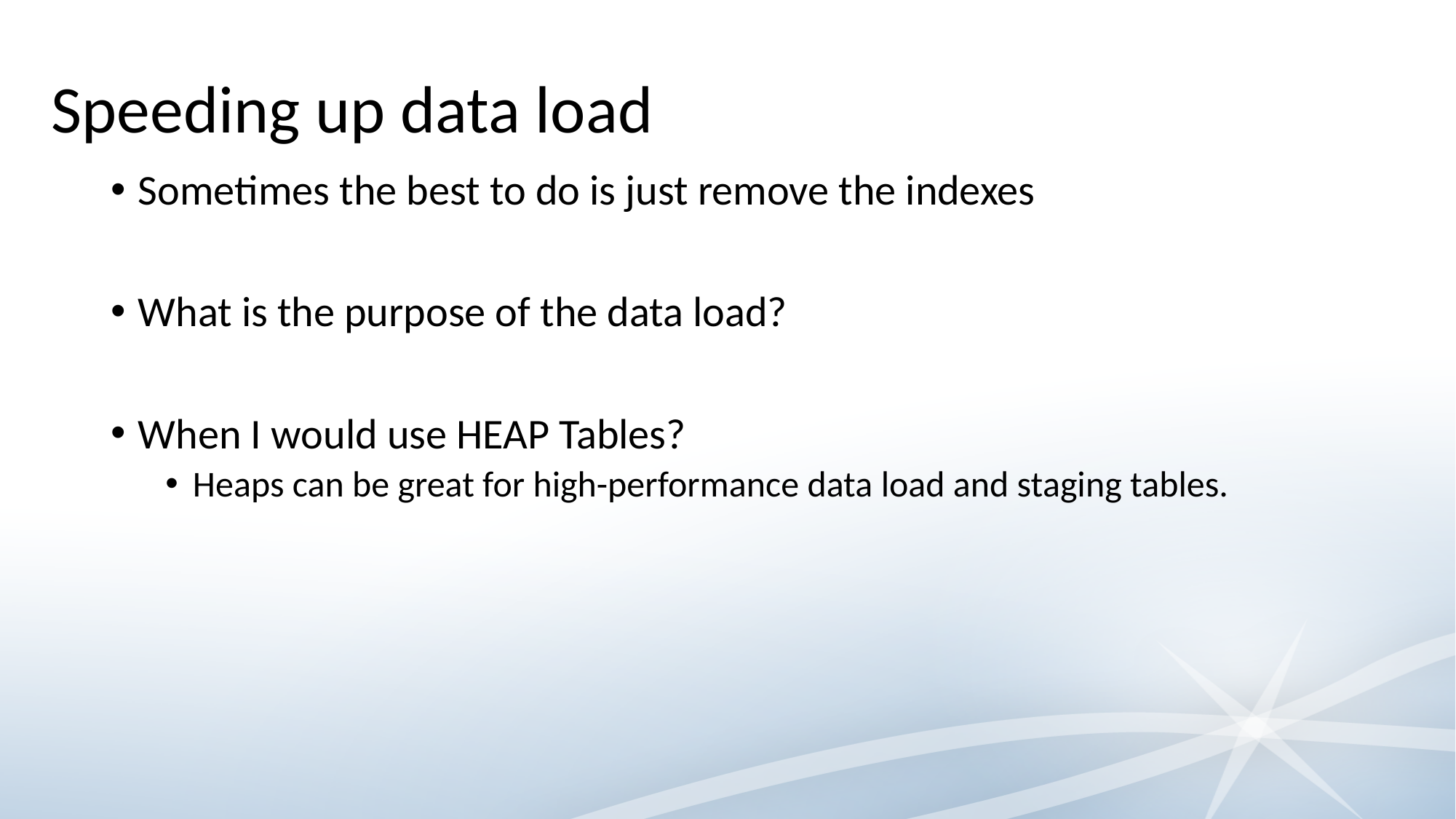

# Speeding up data load
Sometimes the best to do is just remove the indexes

What is the purpose of the data load?

When I would use HEAP Tables?
Heaps can be great for high-performance data load and staging tables.